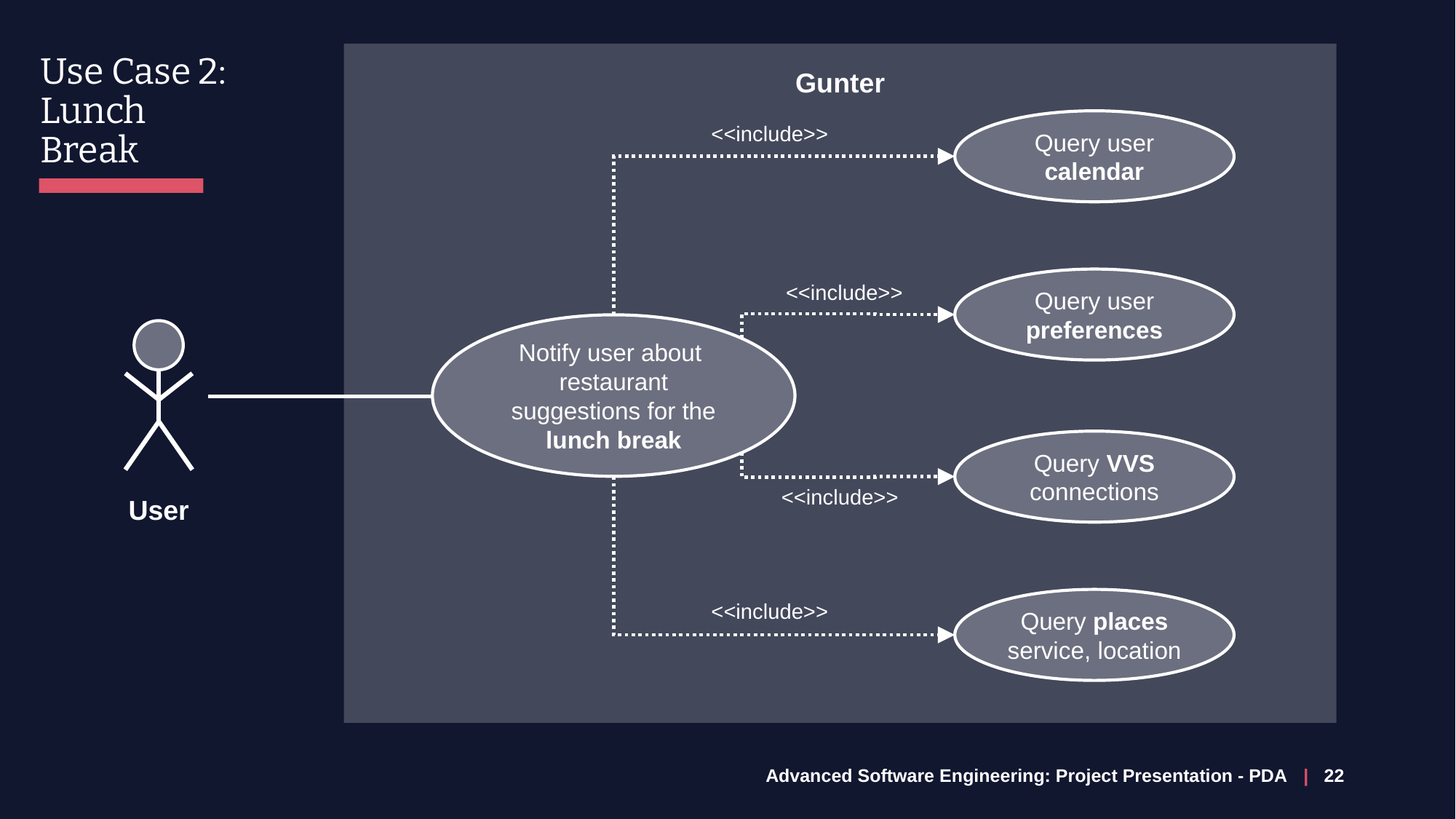

Use Case 2: Lunch Break
Gunter
Query user calendar
<<include>>

Query user preferences
<<include>>
Notify user about  restaurant suggestions for the lunch break

User
Query VVS connections
<<include>>
<<include>>
Query places service, location
Advanced Software Engineering: Project Presentation - PDA   |   22